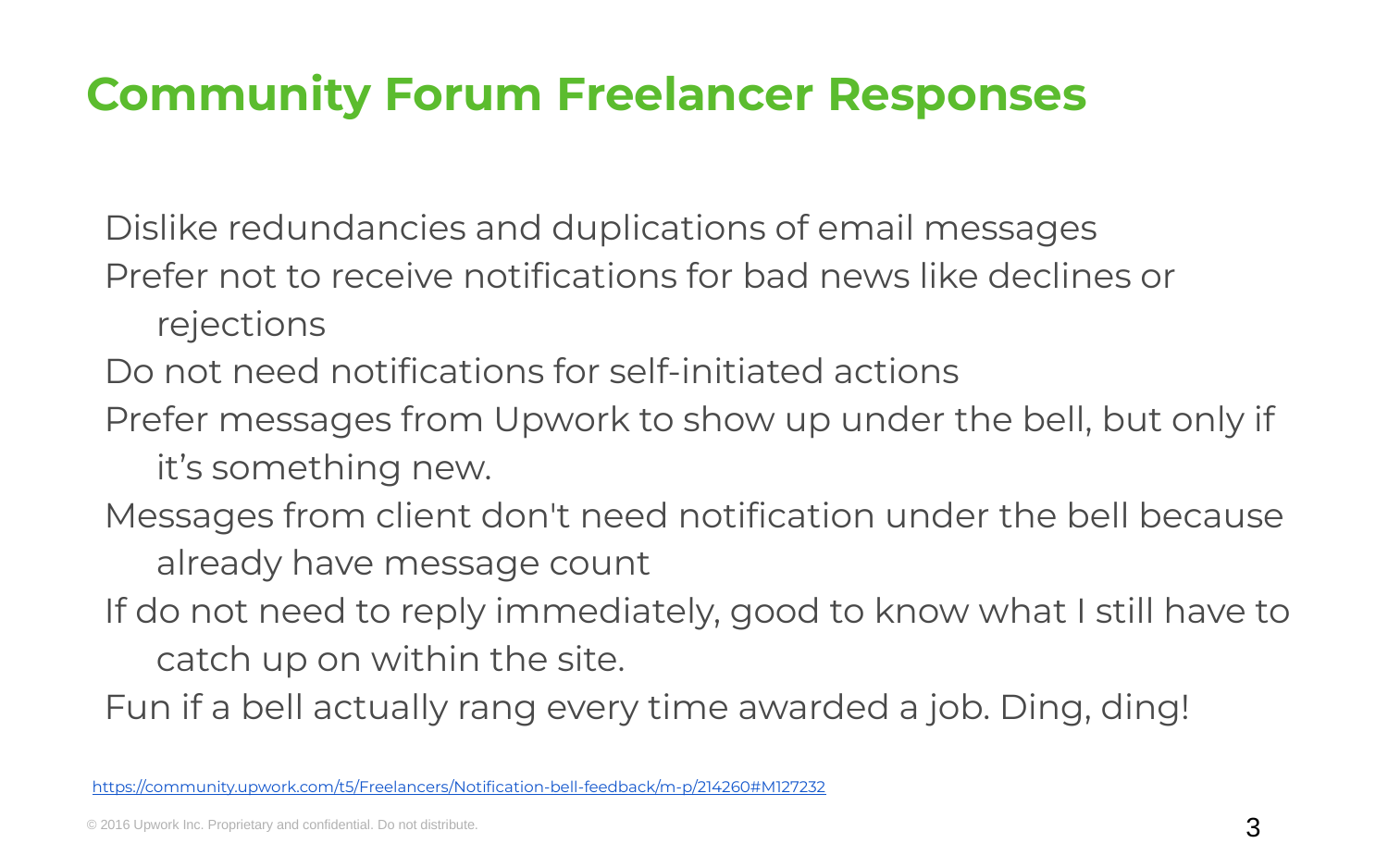

# Community Forum Freelancer Responses
Dislike redundancies and duplications of email messages
Prefer not to receive notifications for bad news like declines or rejections
Do not need notifications for self-initiated actions
Prefer messages from Upwork to show up under the bell, but only if it’s something new.
Messages from client don't need notification under the bell because already have message count
If do not need to reply immediately, good to know what I still have to catch up on within the site.
Fun if a bell actually rang every time awarded a job. Ding, ding!

https://community.upwork.com/t5/Freelancers/Notification-bell-feedback/m-p/214260#M127232
3